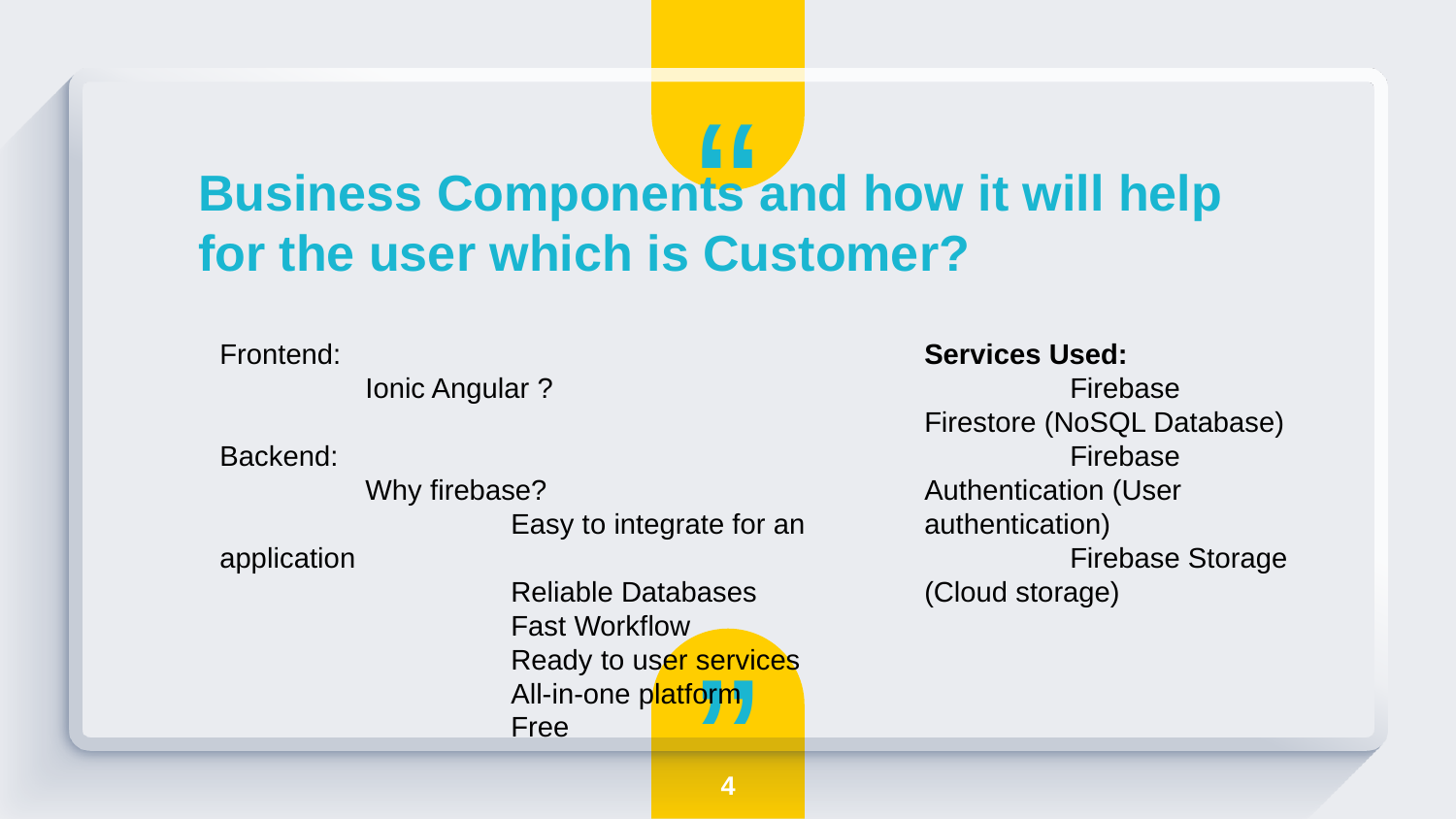

Business Components and how it will help for the user which is Customer?
Frontend:
	Ionic Angular ?

Backend:
	Why firebase?
		Easy to integrate for an  application
		Reliable Databases
		Fast Workflow
		Ready to user services
		All-in-one platform
		Free

Services Used:
	Firebase Firestore (NoSQL Database)
	Firebase Authentication (User authentication)
	Firebase Storage (Cloud storage)

4